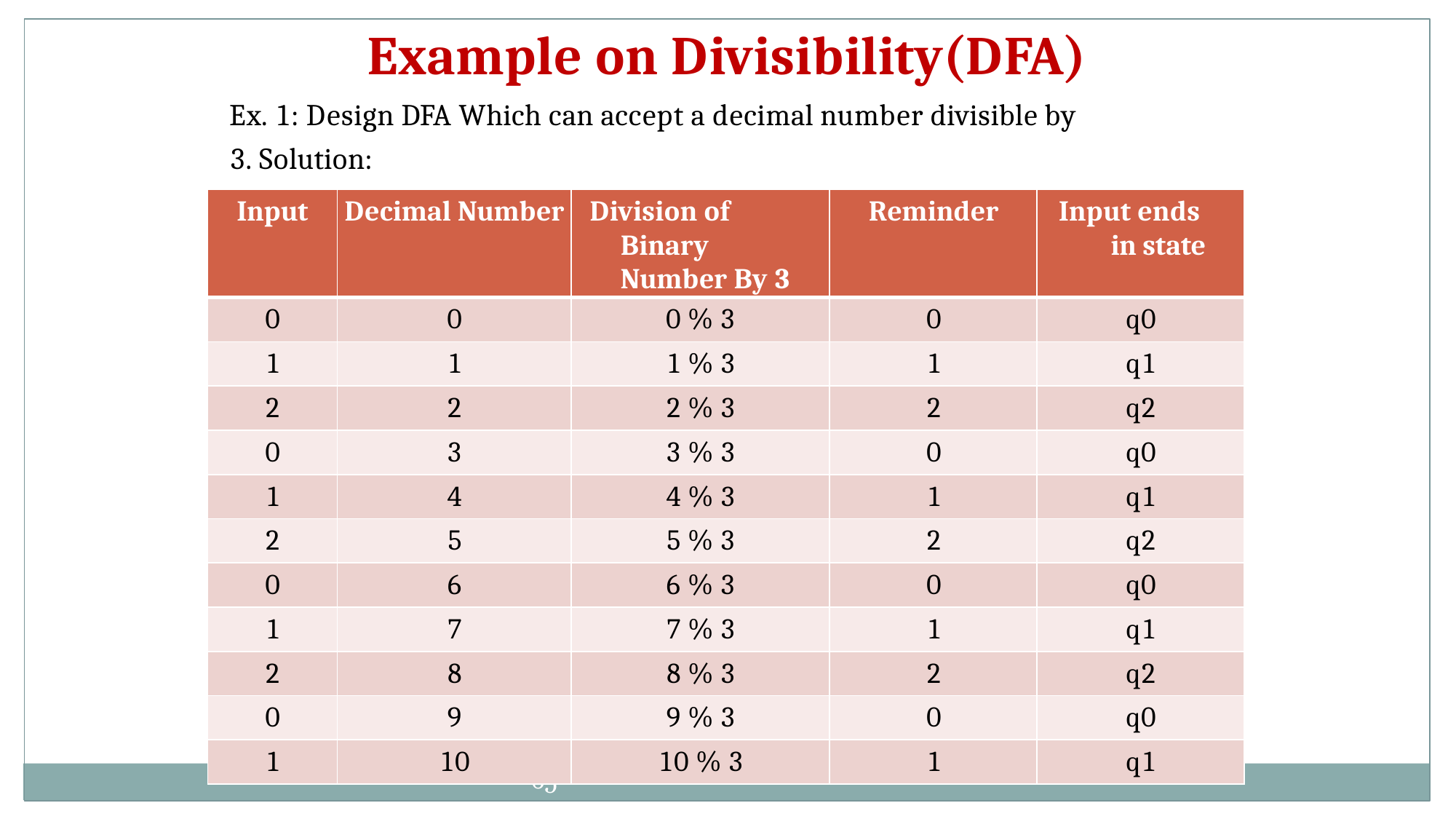

# Example on Divisibility(DFA)
Ex. 1: Design DFA Which can accept a decimal number divisible by 3. Solution:
| Input | Decimal Number | Division of Binary Number By 3 | Reminder | Input ends in state |
| --- | --- | --- | --- | --- |
| 0 | 0 | 0 % 3 | 0 | q0 |
| 1 | 1 | 1 % 3 | 1 | q1 |
| 2 | 2 | 2 % 3 | 2 | q2 |
| 0 | 3 | 3 % 3 | 0 | q0 |
| 1 | 4 | 4 % 3 | 1 | q1 |
| 2 | 5 | 5 % 3 | 2 | q2 |
| 0 | 6 | 6 % 3 | 0 | q0 |
| 1 | 7 | 7 % 3 | 1 | q1 |
| 2 | 8 | 8 % 3 | 2 | q2 |
| 0 | 9 | 9 % 3 | 0 | q0 |
| 1 | 10 | 10 % 3 | 1 | q1 |
65